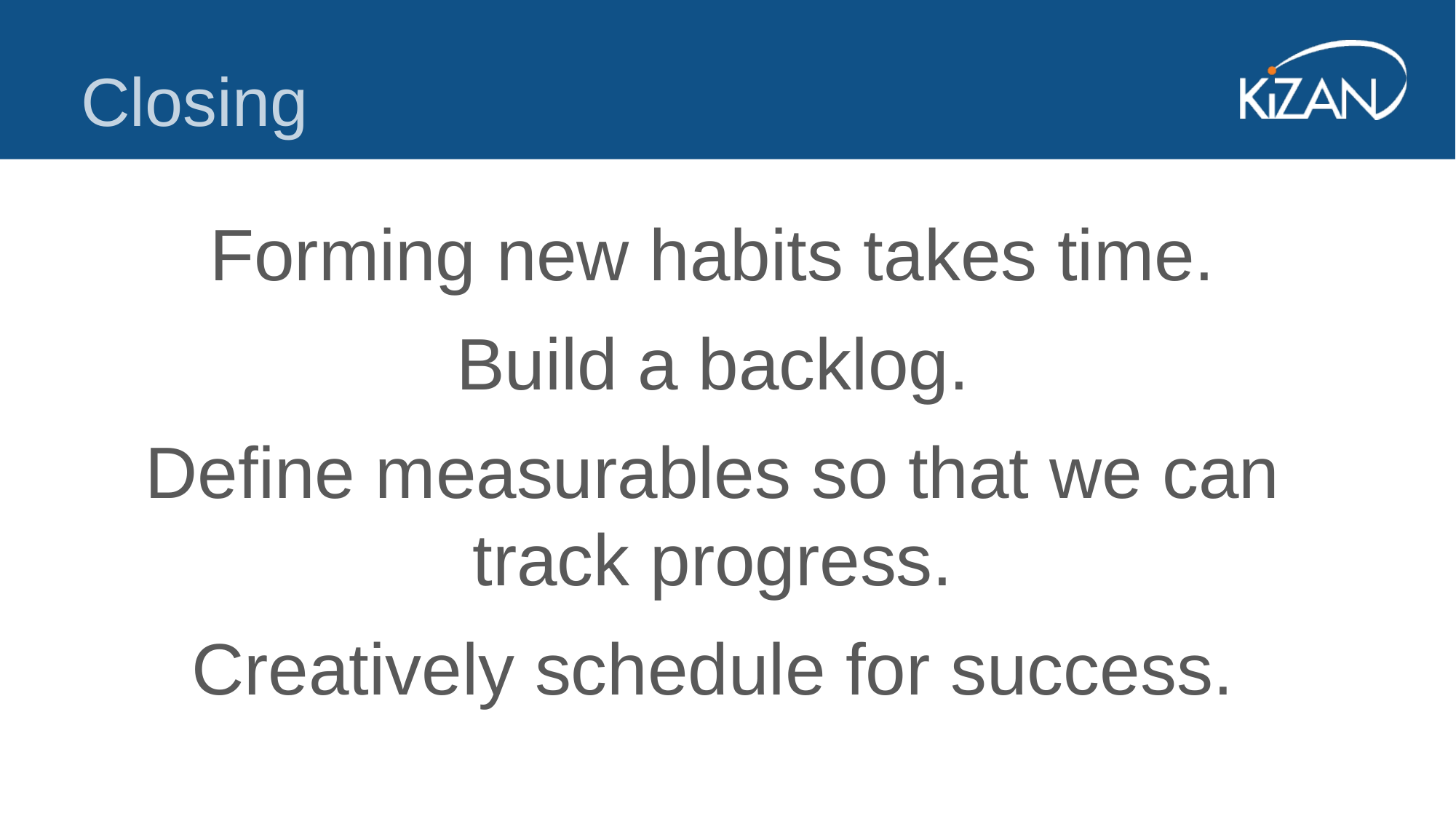

Closing
Forming new habits takes time.
Build a backlog.
Define measurables so that we can track progress.
Creatively schedule for success.